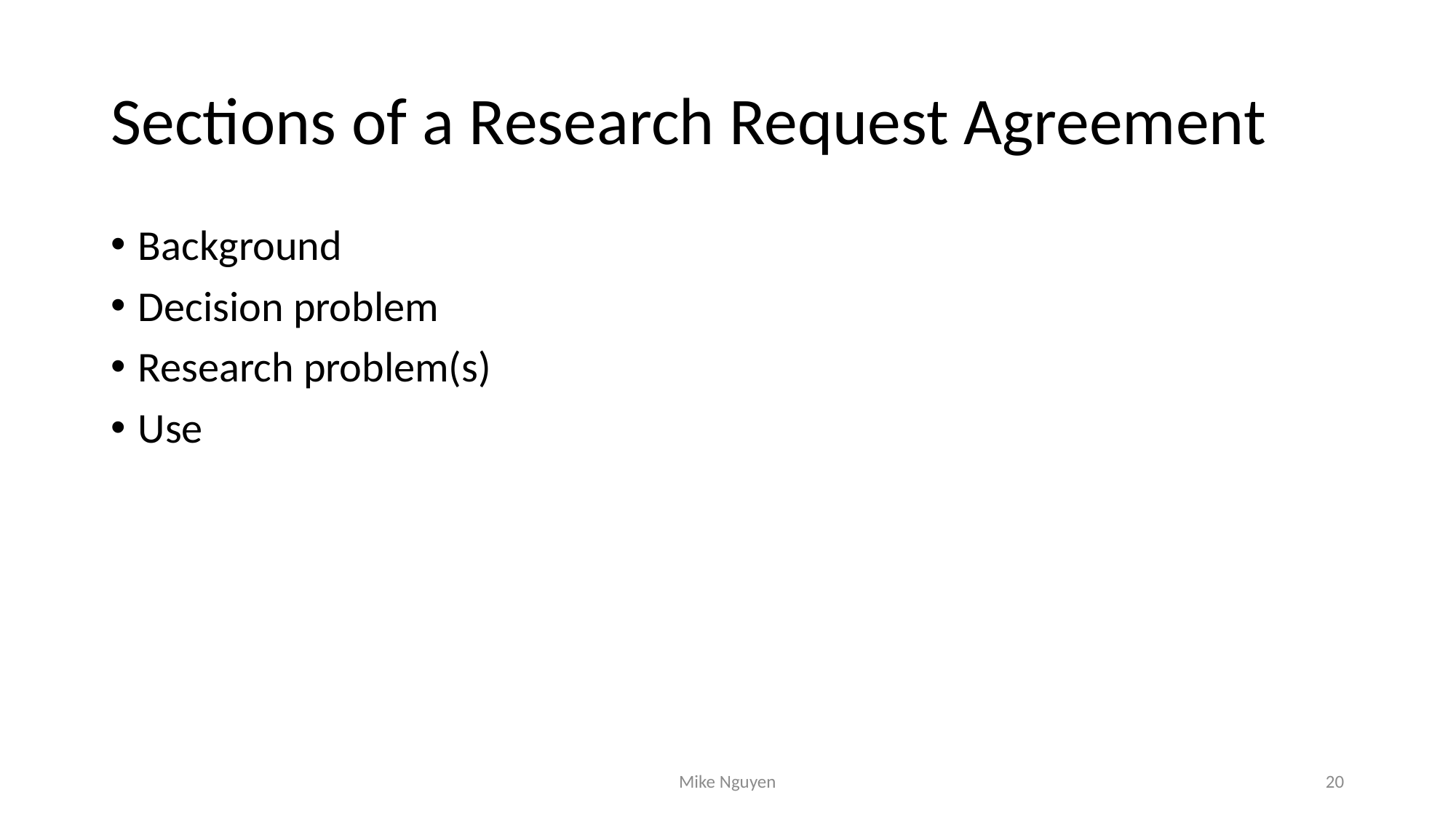

# Sections of a Research Request Agreement
Background
Decision problem
Research problem(s)
Use
Mike Nguyen
20